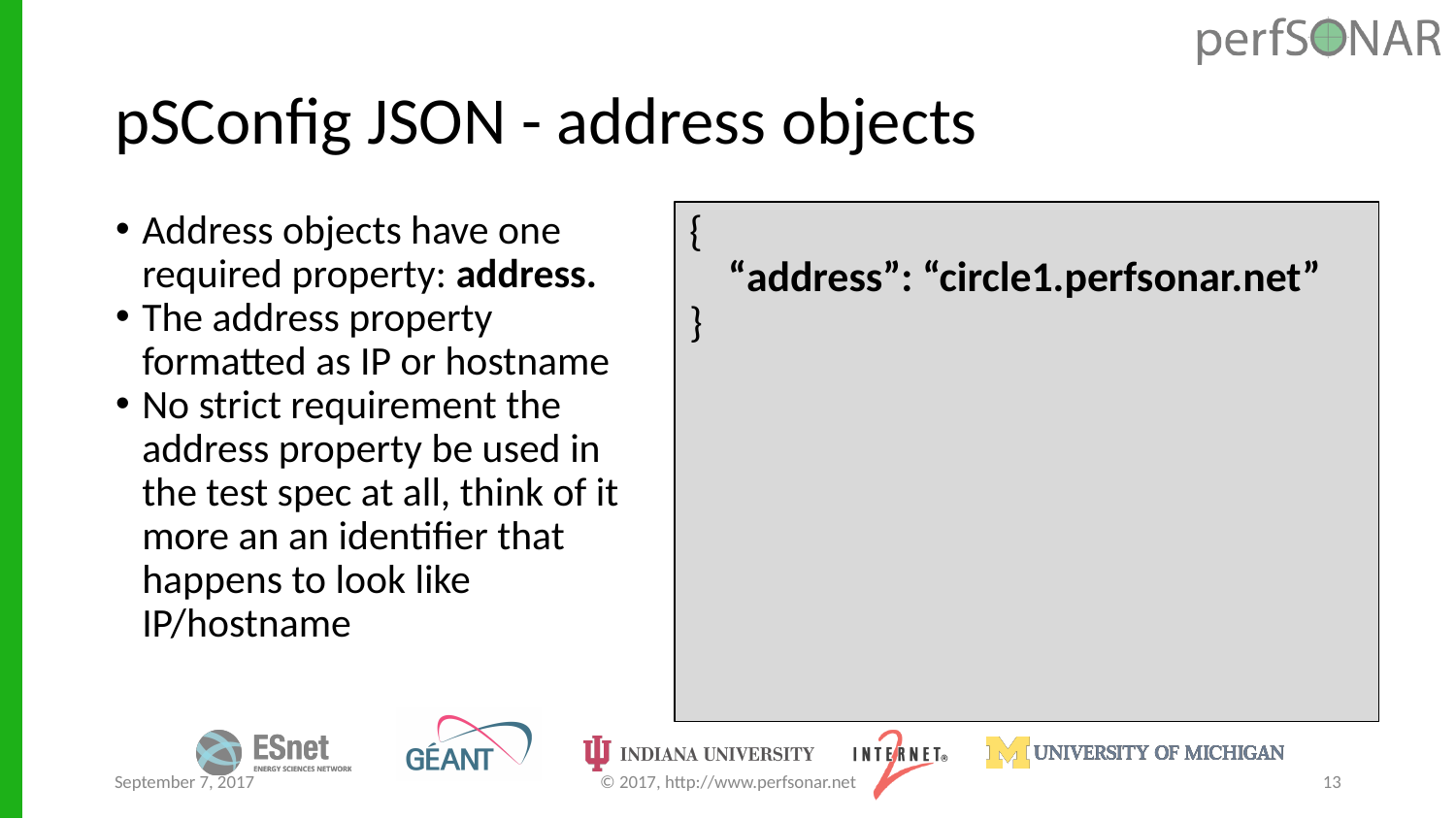

# pSConfig JSON - address objects
Address objects have one required property: address.
The address property formatted as IP or hostname
No strict requirement the address property be used in the test spec at all, think of it more an an identifier that happens to look like IP/hostname
{
    “address”: “circle1.perfsonar.net”
}
September 7, 2017
© 2017, http://www.perfsonar.net
13